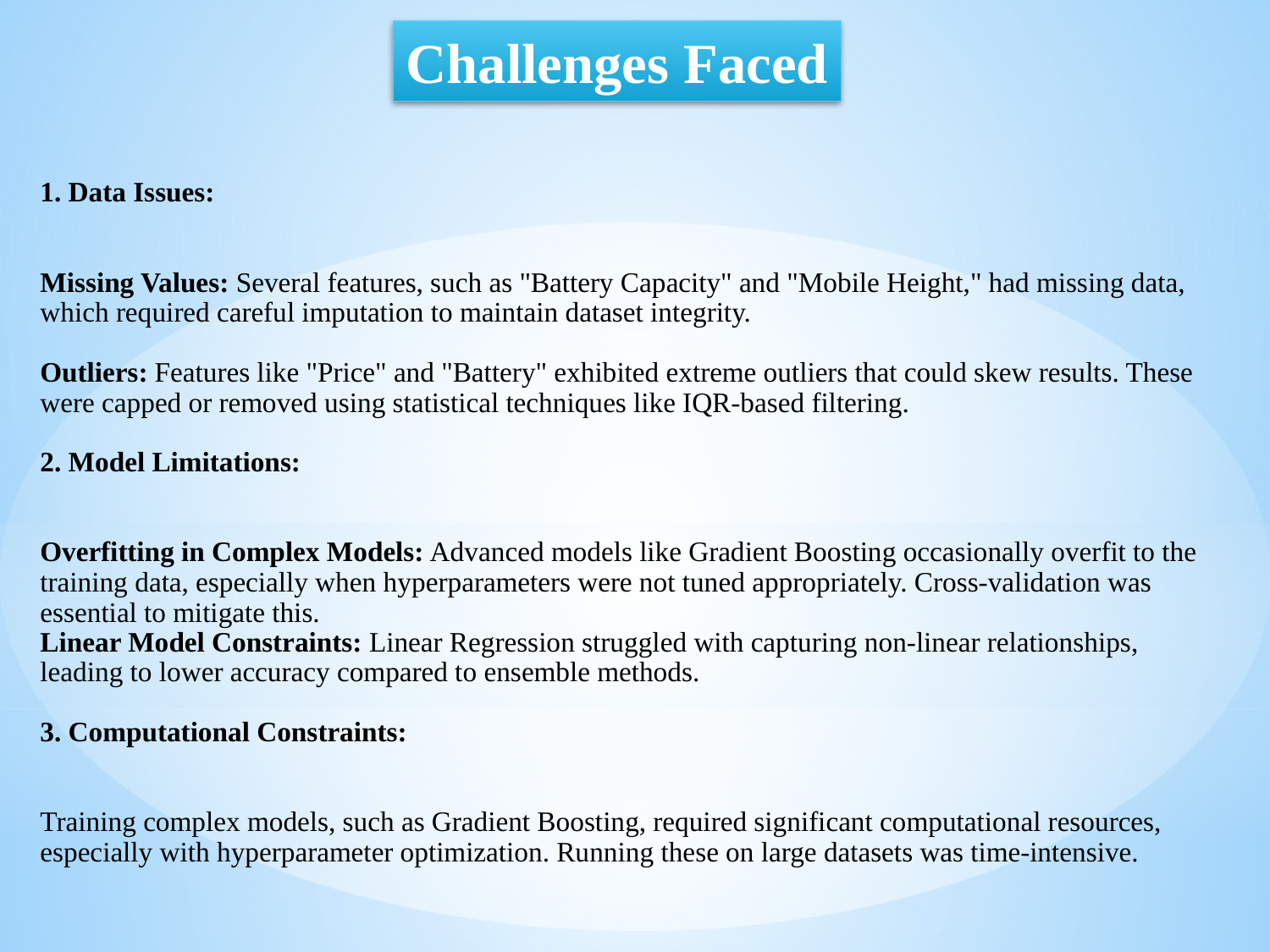

Challenges Faced
1. Data Issues:
Missing Values: Several features, such as "Battery Capacity" and "Mobile Height," had missing data, which required careful imputation to maintain dataset integrity.
Outliers: Features like "Price" and "Battery" exhibited extreme outliers that could skew results. These were capped or removed using statistical techniques like IQR-based filtering.
2. Model Limitations:
Overfitting in Complex Models: Advanced models like Gradient Boosting occasionally overfit to the training data, especially when hyperparameters were not tuned appropriately. Cross-validation was essential to mitigate this.
Linear Model Constraints: Linear Regression struggled with capturing non-linear relationships, leading to lower accuracy compared to ensemble methods.
3. Computational Constraints:
Training complex models, such as Gradient Boosting, required significant computational resources, especially with hyperparameter optimization. Running these on large datasets was time-intensive.